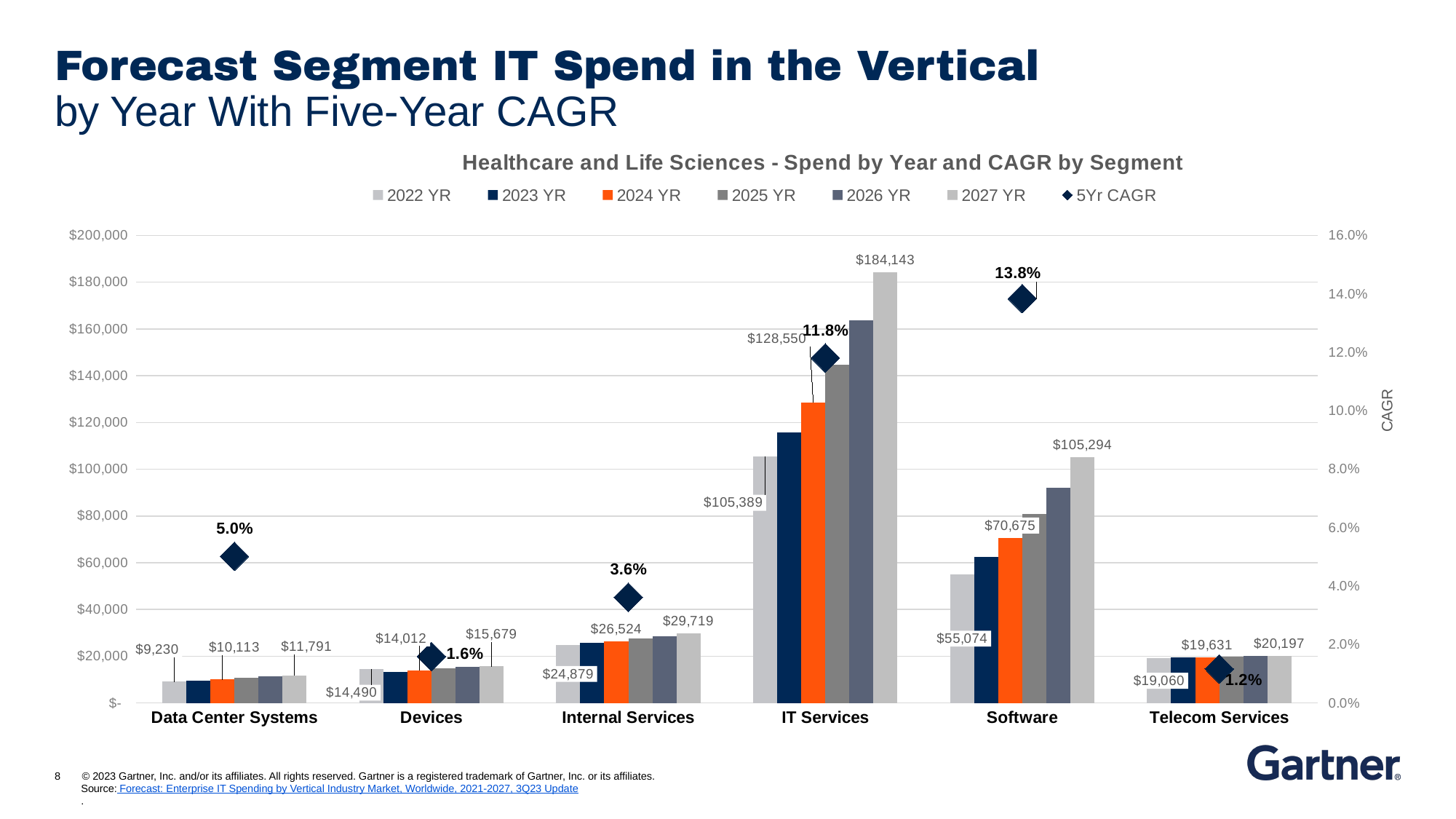

# Forecast Segment IT Spend in the Vertical by Year With Five-Year CAGR

### Chart:

| Category | 2022 YR | 2023 YR | 2024 YR | 2025 YR | 2026 YR | 2027 YR | 5Yr CAGR |
|---|---|---|---|---|---|---|---|
| Data Center Systems | 9230.411300997008 | 9544.162194711993 | 10112.845280559 | 10693.068456970004 | 11278.277466664988 | 11791.285097012995 | 0.05019033559079511 |
| Devices | 14489.58541375699 | 13372.25699315299 | 14012.013500101995 | 14917.891978965994 | 15459.627282115 | 15679.081901507992 | 0.01590461654357056 |
| Internal Services | 24878.76175913501 | 25653.361111506987 | 26524.069121770997 | 27488.018057299 | 28551.042176779996 | 29718.95878008899 | 0.03619374340531967 |
| IT Services | 105389.08332188314 | 115642.96632178196 | 128549.64417086309 | 144792.83258454912 | 163594.16276952476 | 184142.58731437914 | 0.11807702345069337 |
| Software | 55074.11749635394 | 62468.13199779995 | 70675.2116883649 | 80722.47759622202 | 92035.98469324403 | 105293.821326521 | 0.1383899895691607 |
| Telecom Services | 19059.891685772003 | 19367.191424796994 | 19631.429866057966 | 19871.073084843 | 20022.233874814996 | 20196.670101827996 | 0.011653687016179193 |